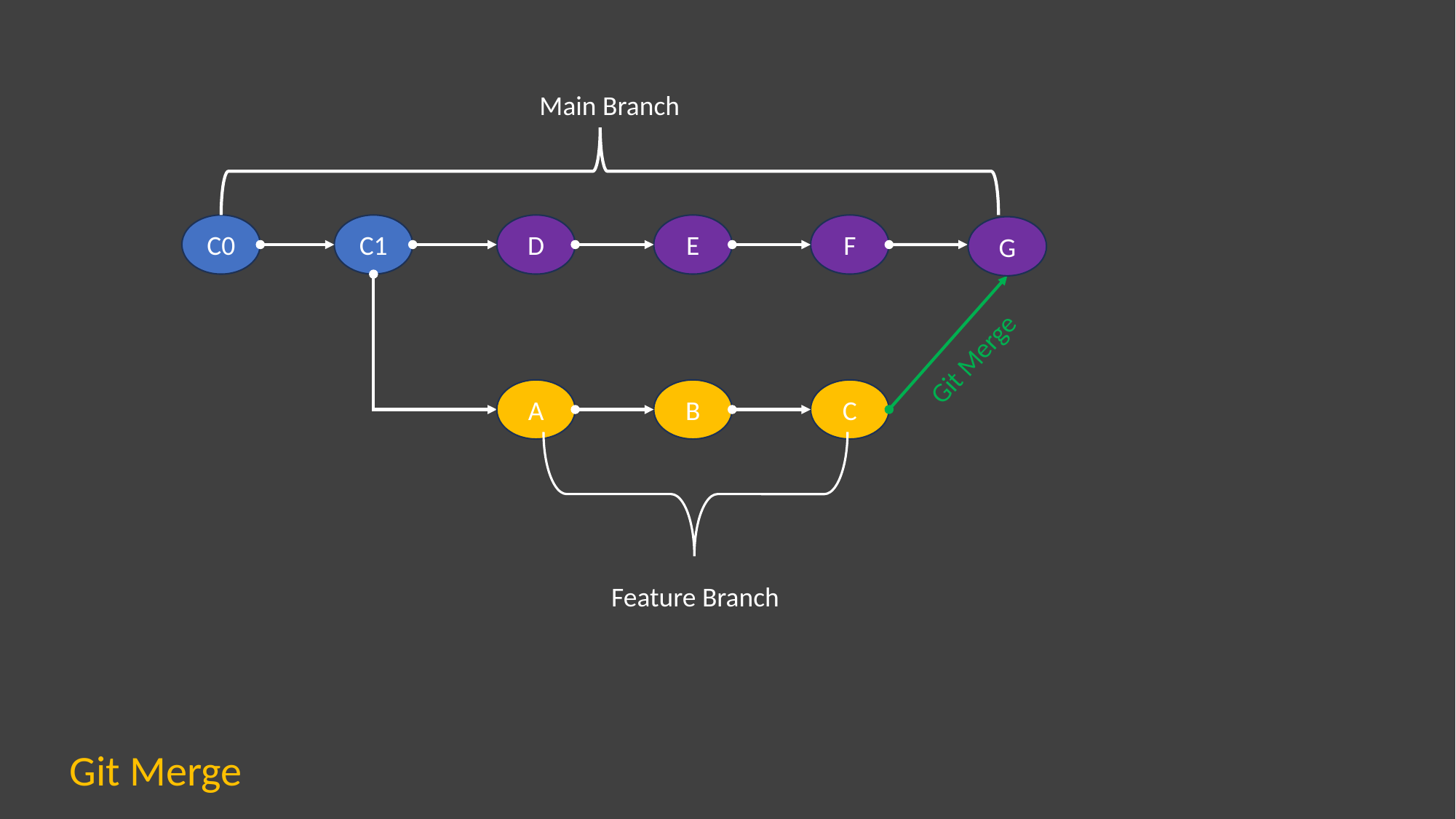

Main Branch

C0
C1
D
E
F
G
Git Merge

A
B
C
Feature Branch
Git Merge